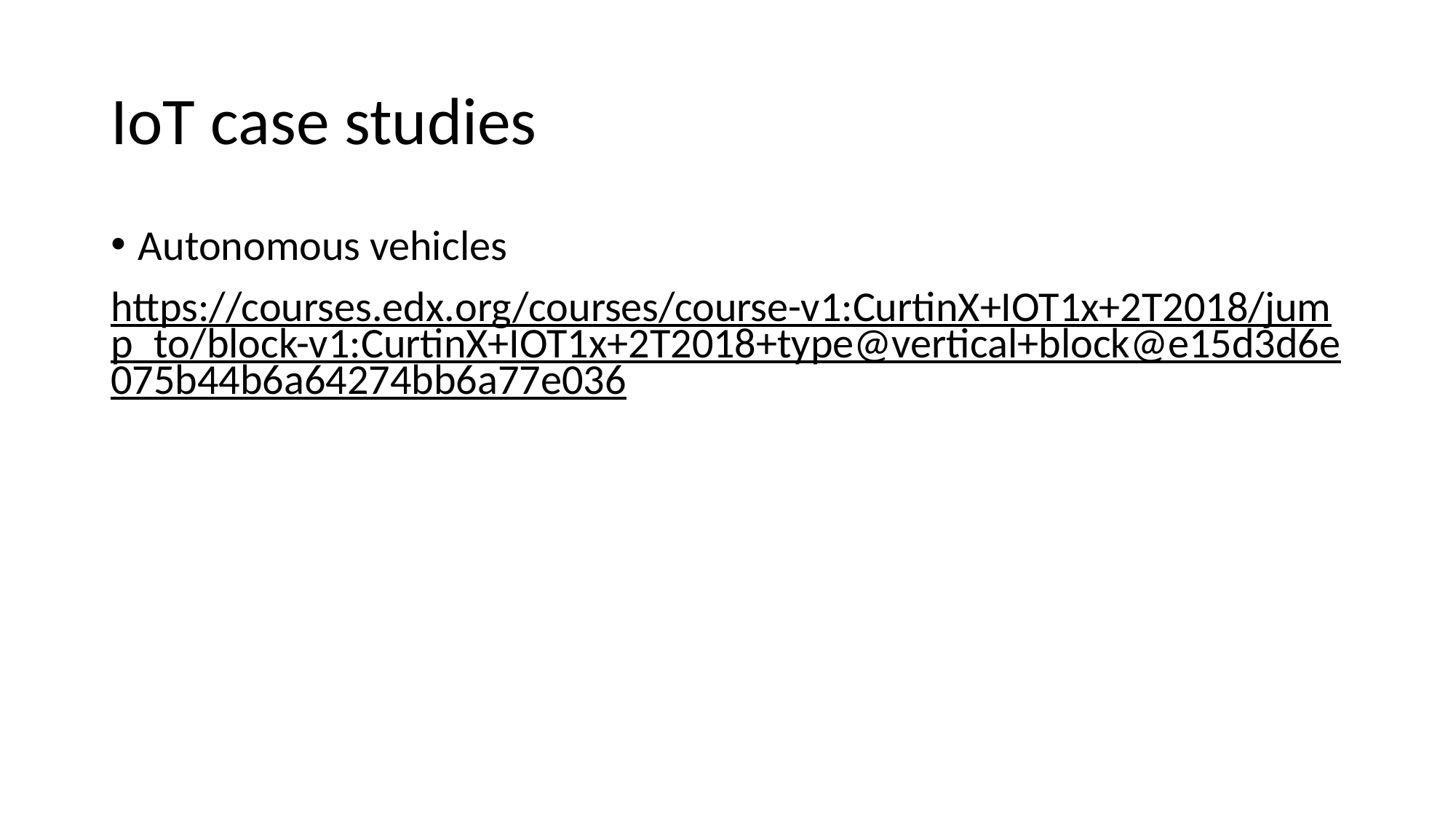

# IoT case studies
Autonomous vehicles
https://courses.edx.org/courses/course-v1:CurtinX+IOT1x+2T2018/jump_to/block-v1:CurtinX+IOT1x+2T2018+type@vertical+block@e15d3d6e075b44b6a64274bb6a77e036